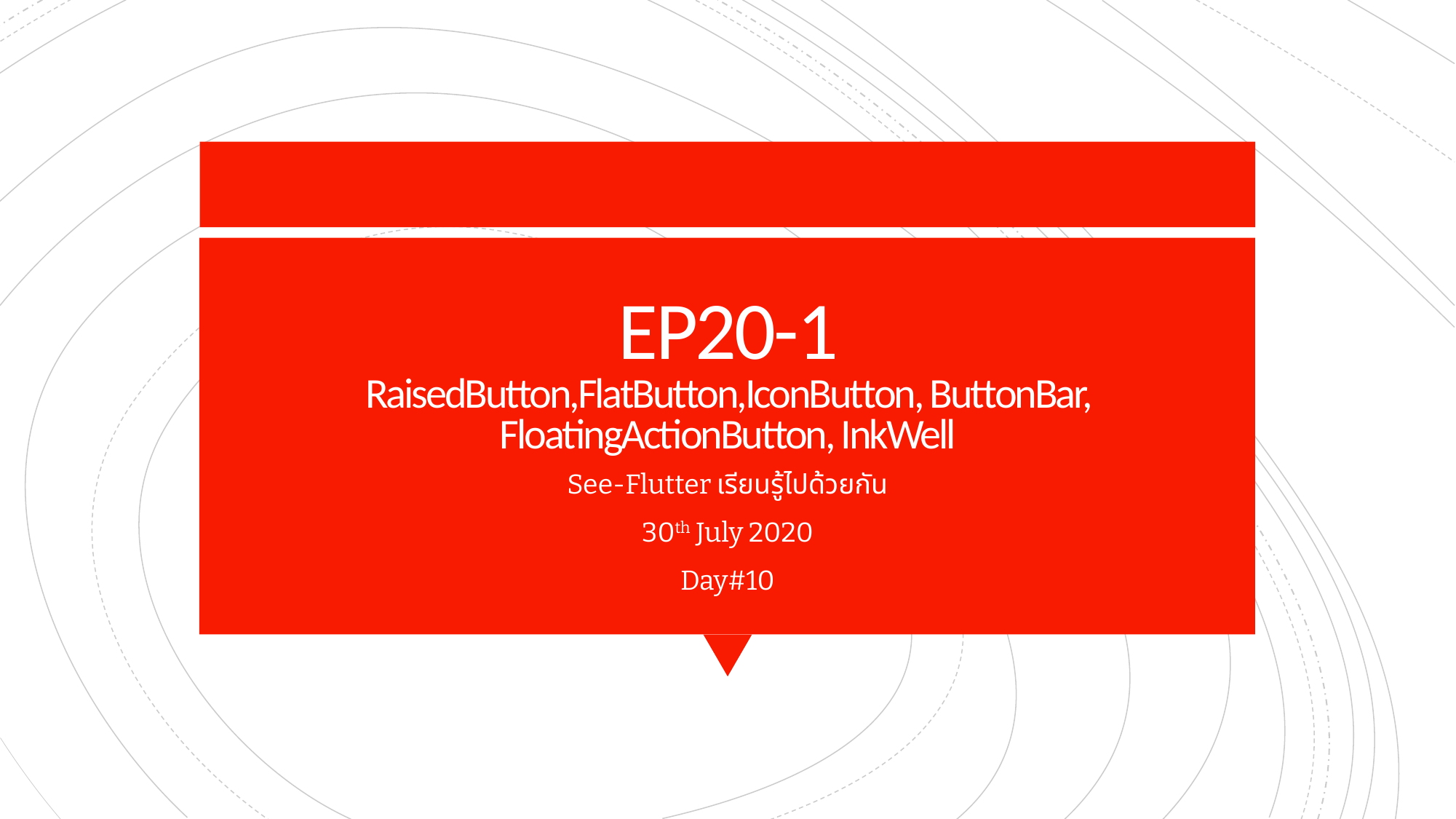

# EP20-1 RaisedButton,FlatButton,IconButton, ButtonBar, FloatingActionButton, InkWell
See-Flutter เรียนรู้ไปด้วยกัน
30th July 2020
Day#10